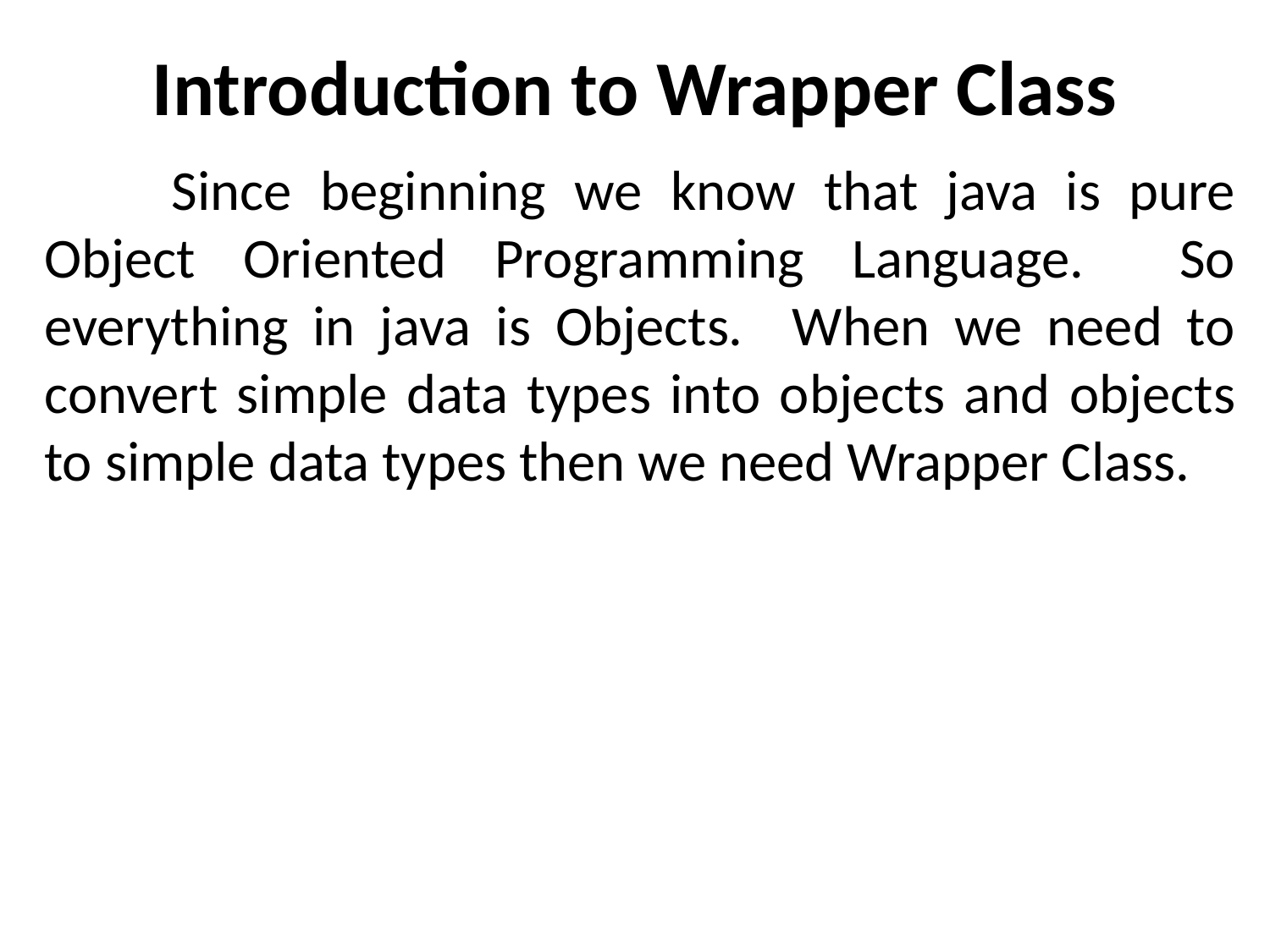

# Introduction to Wrapper Class
	Since beginning we know that java is pure Object Oriented Programming Language.  So everything in java is Objects.  When we need to convert simple data types into objects and objects to simple data types then we need Wrapper Class.